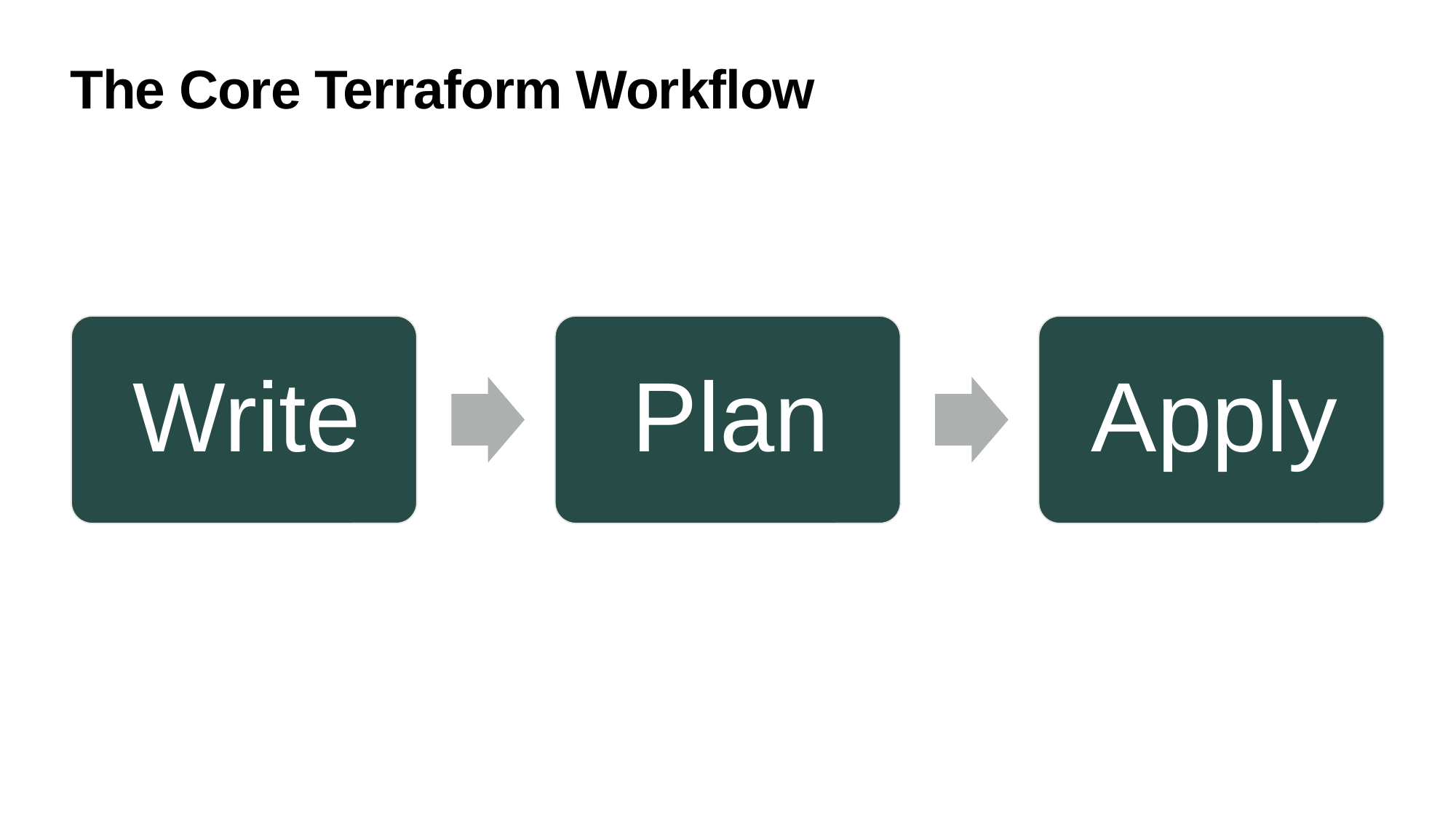

# The Core Terraform Workflow
Write

Plan

Apply